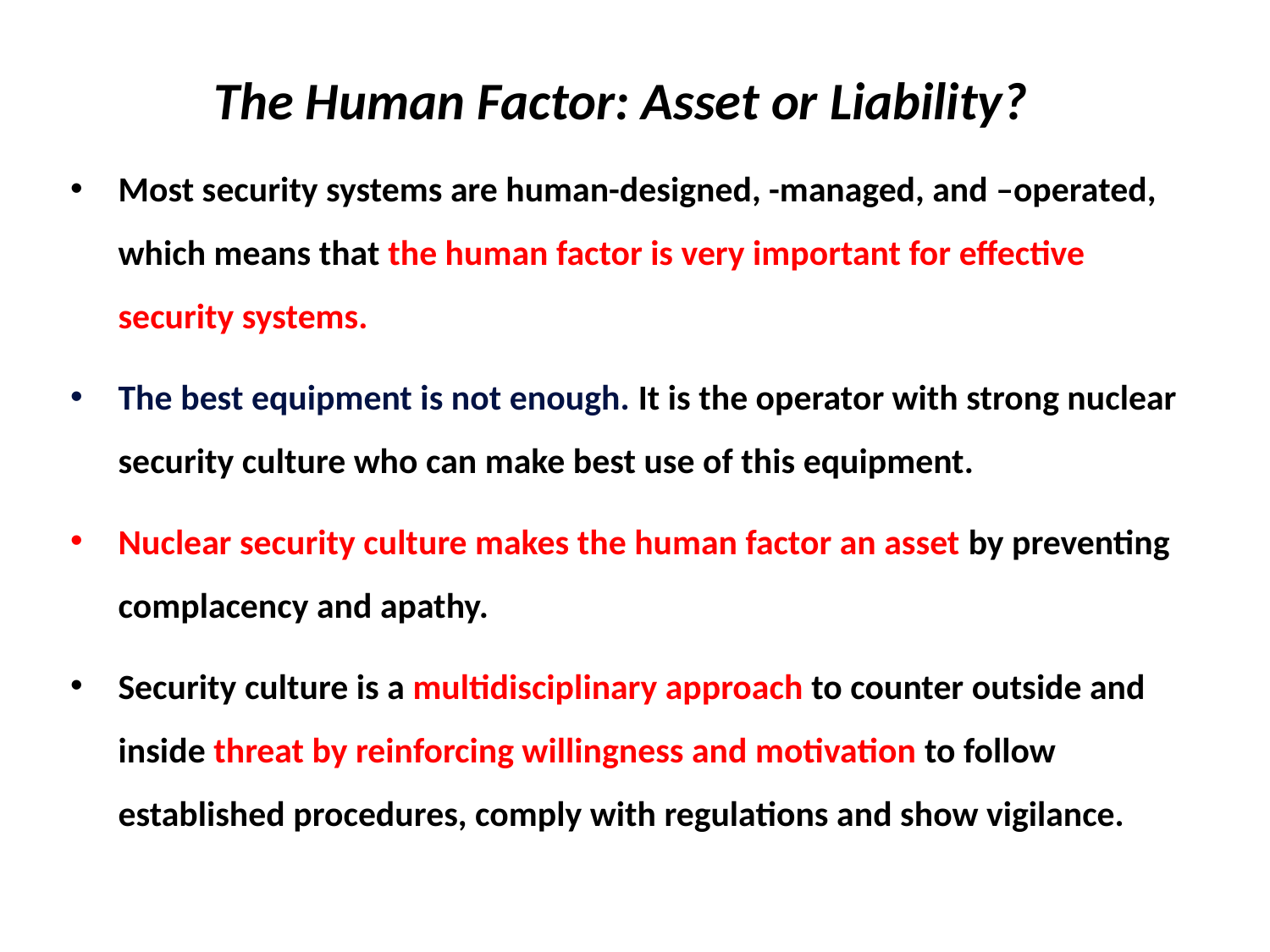

# The Human Factor: Asset or Liability?
Most security systems are human-designed, -managed, and –operated, which means that the human factor is very important for effective security systems.
The best equipment is not enough. It is the operator with strong nuclear security culture who can make best use of this equipment.
Nuclear security culture makes the human factor an asset by preventing complacency and apathy.
Security culture is a multidisciplinary approach to counter outside and inside threat by reinforcing willingness and motivation to follow established procedures, comply with regulations and show vigilance.